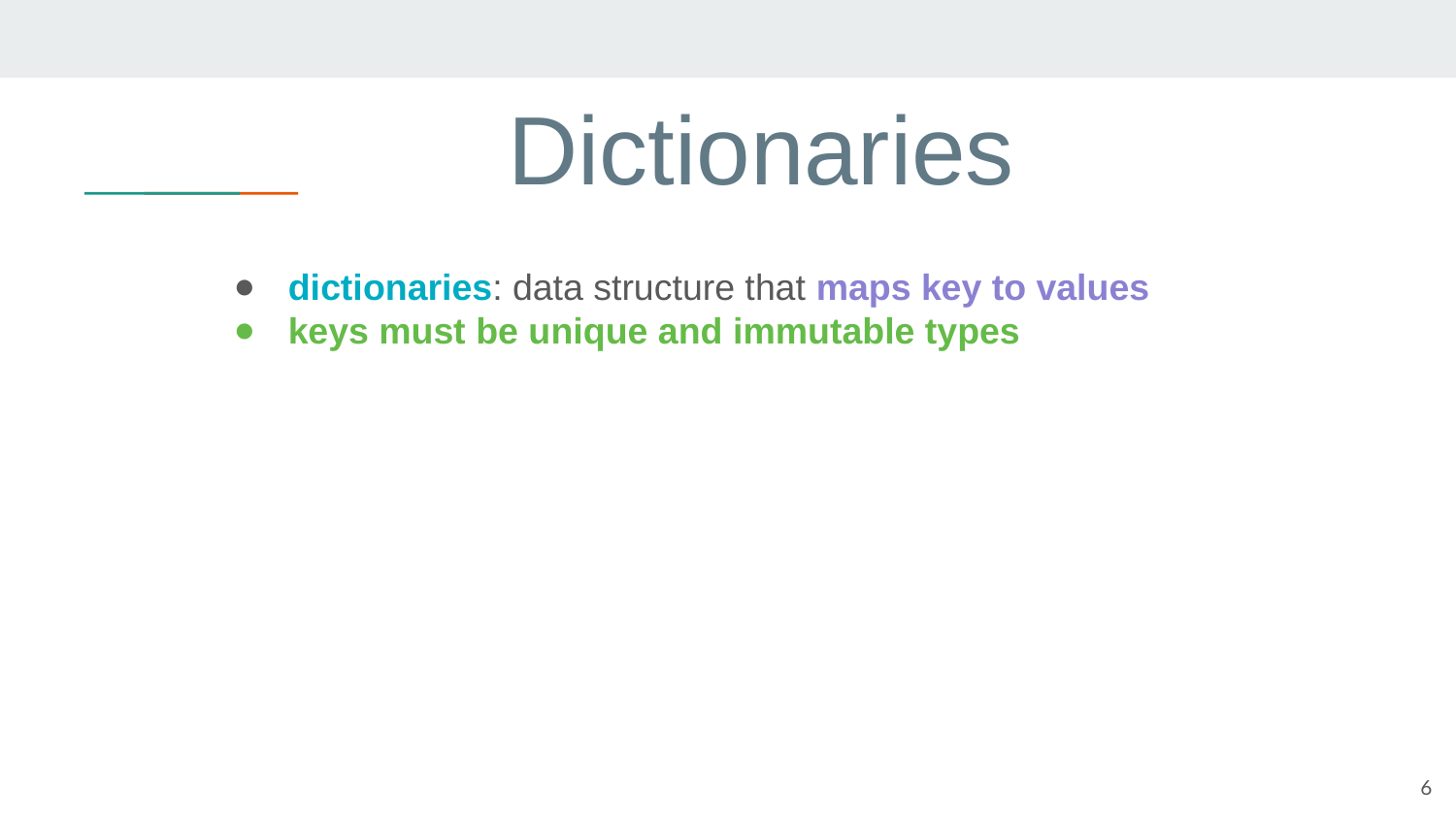

# Dictionaries

dictionaries: data structure that maps key to values
keys must be unique and immutable types

6